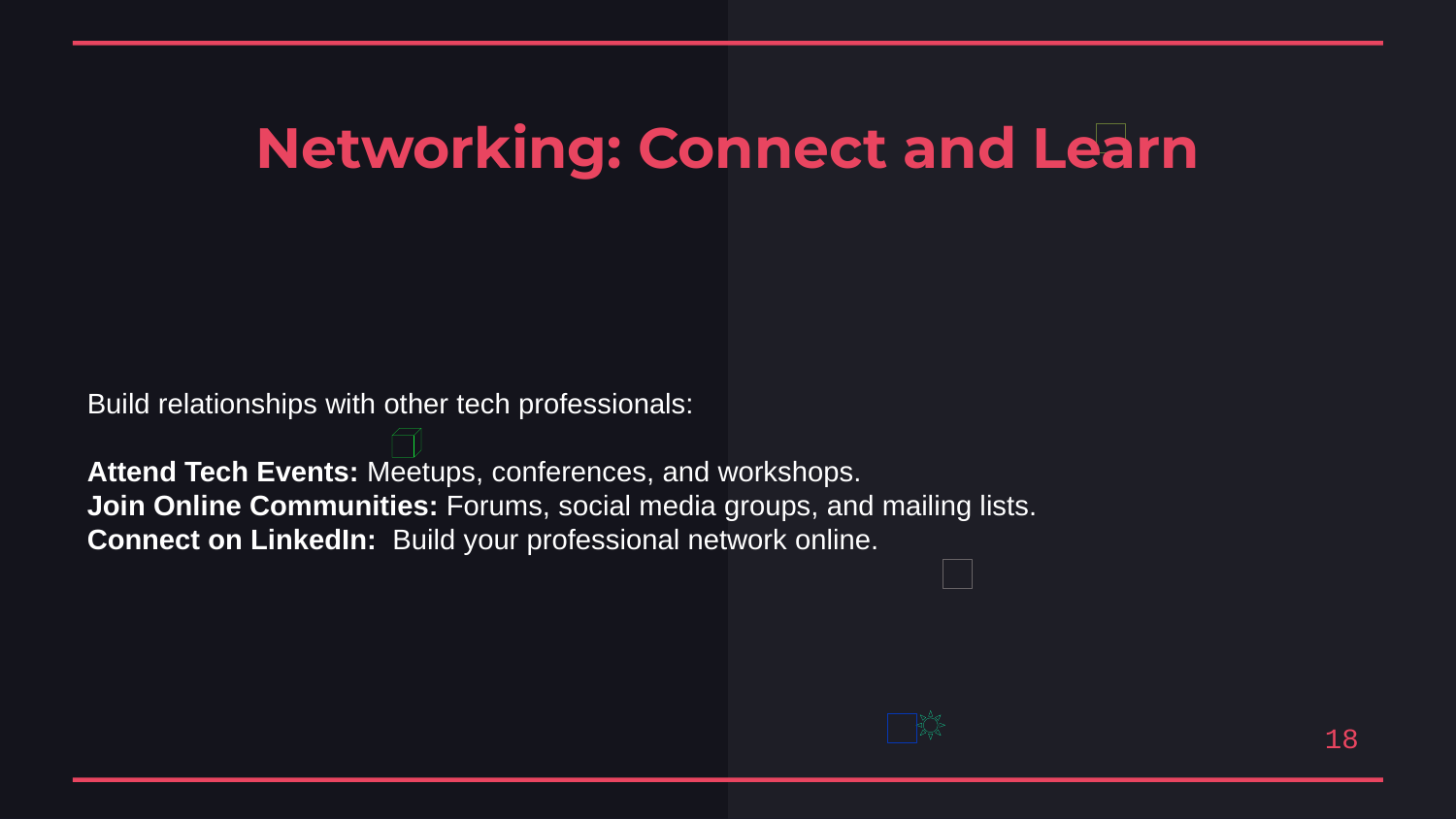

Networking: Connect and Learn

Build relationships with other tech professionals:

Attend Tech Events: Meetups, conferences, and workshops.
Join Online Communities: Forums, social media groups, and mailing lists.
Connect on LinkedIn:  Build your professional network online.

18